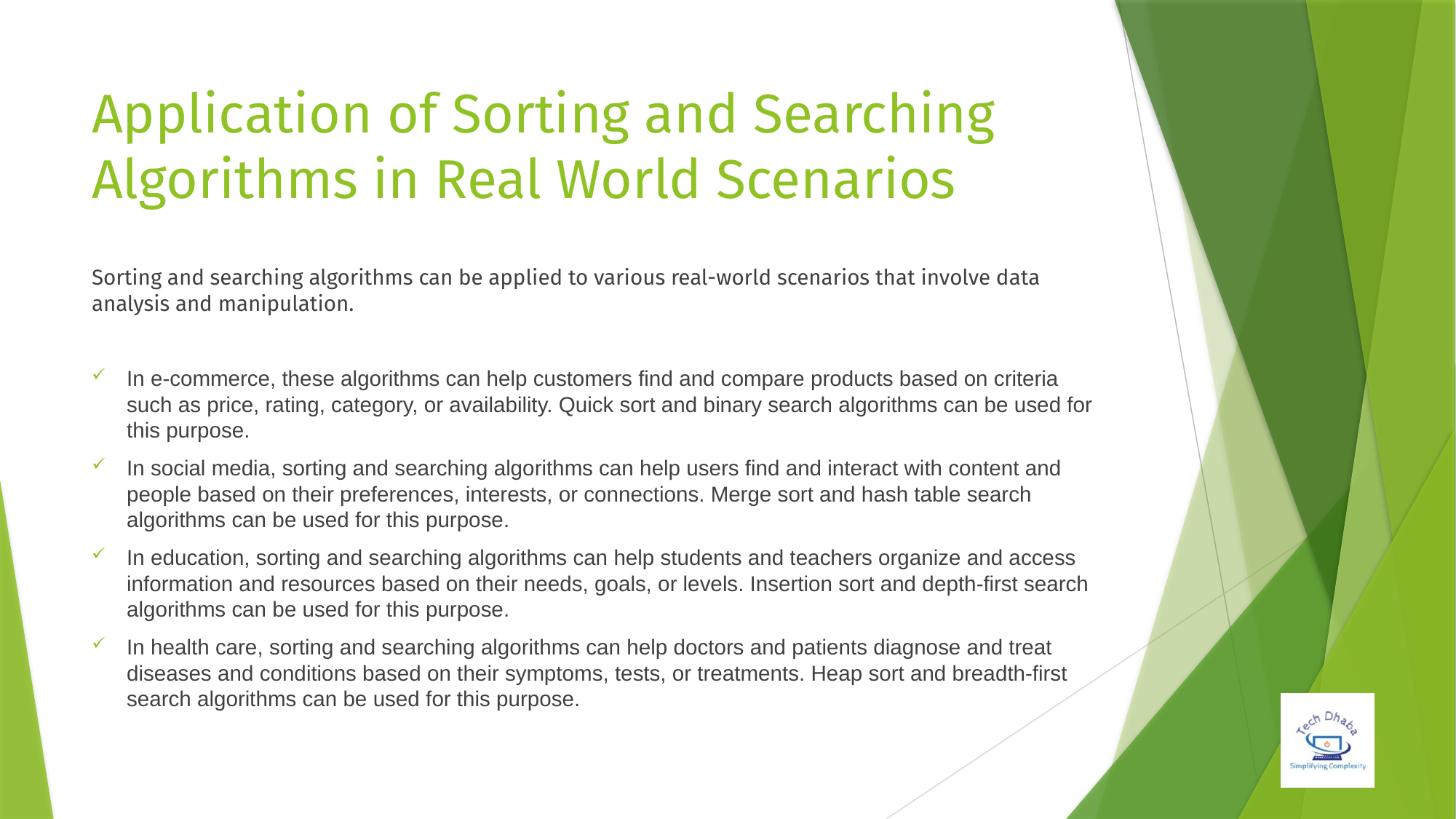

# Application of Sorting and Searching Algorithms in Real World Scenarios
Sorting and searching algorithms can be applied to various real-world scenarios that involve data analysis and manipulation.

In e-commerce, these algorithms can help customers find and compare products based on criteria such as price, rating, category, or availability. Quick sort and binary search algorithms can be used for this purpose.
In social media, sorting and searching algorithms can help users find and interact with content and people based on their preferences, interests, or connections. Merge sort and hash table search algorithms can be used for this purpose.
In education, sorting and searching algorithms can help students and teachers organize and access information and resources based on their needs, goals, or levels. Insertion sort and depth-first search algorithms can be used for this purpose.
In health care, sorting and searching algorithms can help doctors and patients diagnose and treat diseases and conditions based on their symptoms, tests, or treatments. Heap sort and breadth-first search algorithms can be used for this purpose.